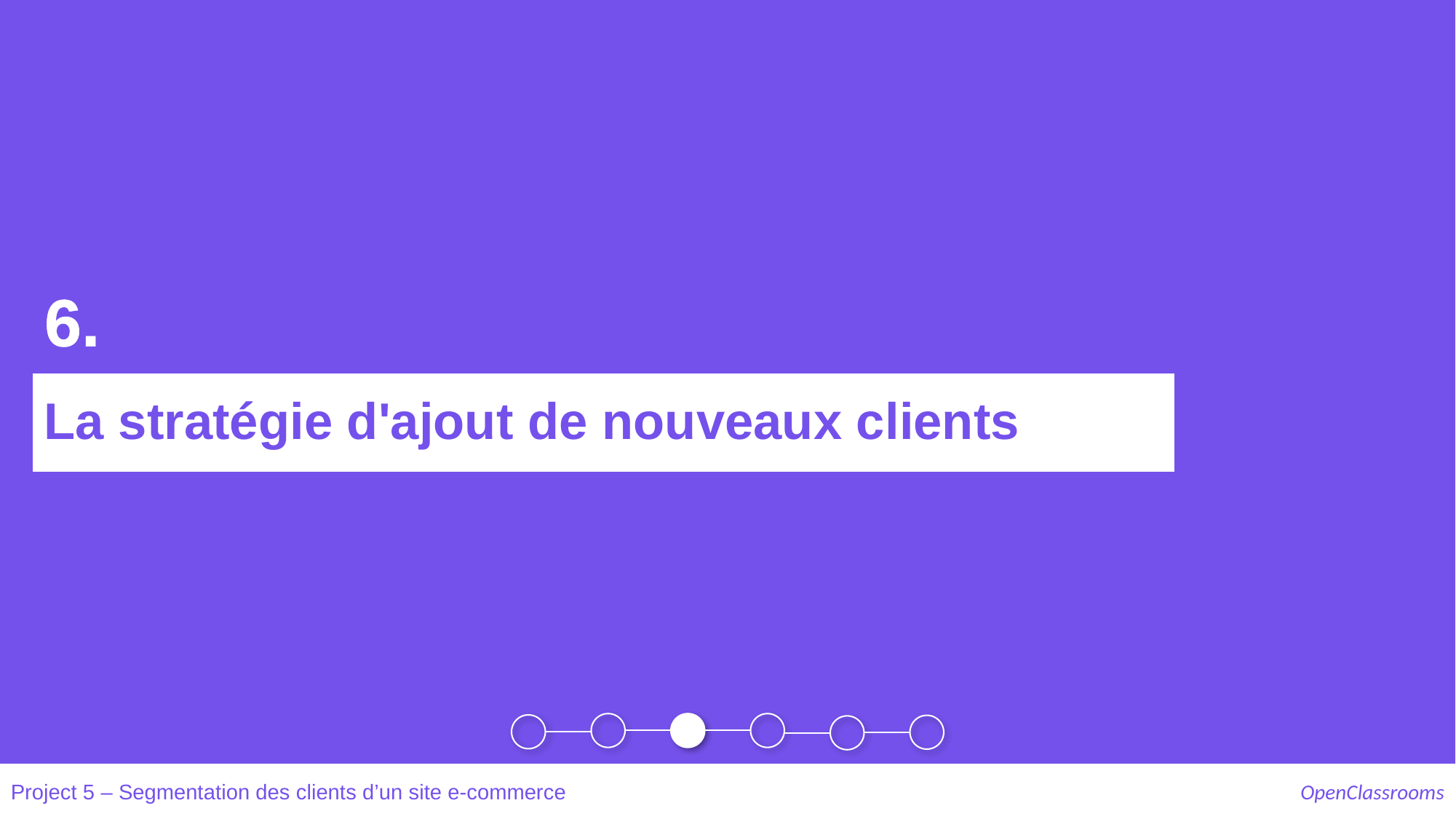

6.
La stratégie d'ajout de nouveaux clients

Project 5 – Segmentation des clients d’un site e-commerce
OpenClassrooms